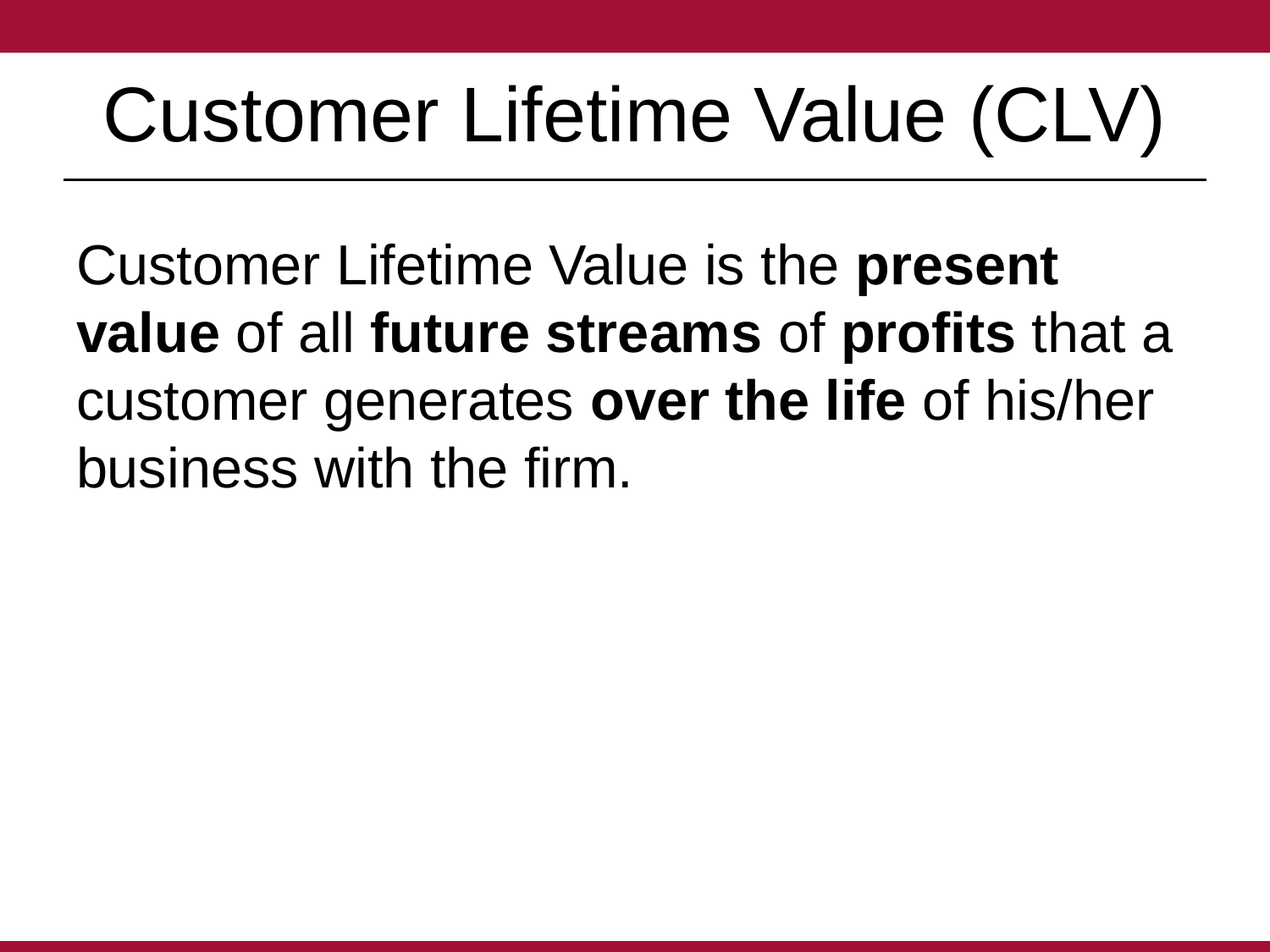

# Customer Lifetime Value (CLV)
Customer Lifetime Value is the present value of all future streams of profits that a customer generates over the life of his/her business with the firm.